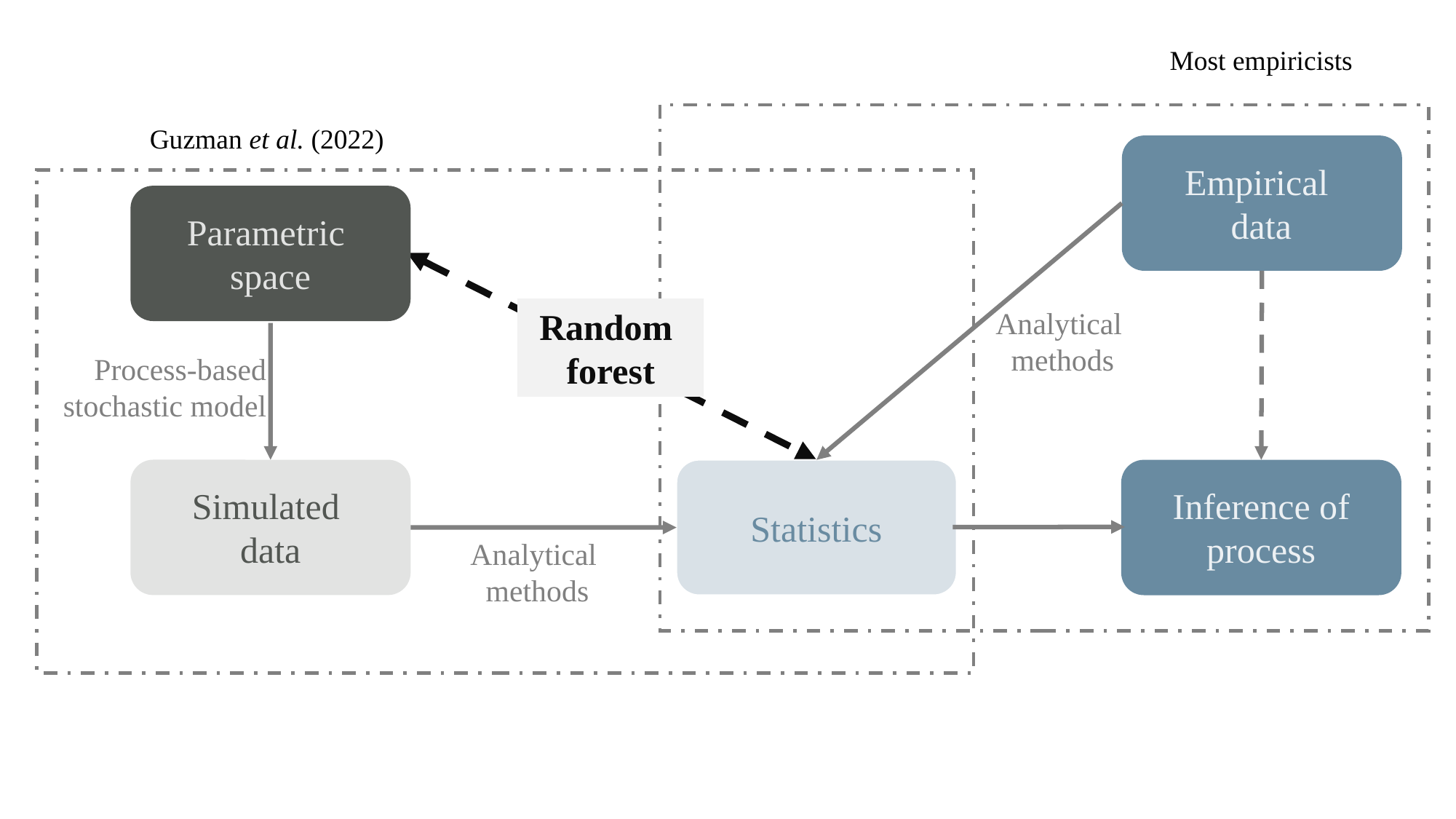

Most empiricists

Guzman et al. (2022)

Empirical
data

Parametric
space
Random
forest
Analytical
methods
Process-based stochastic model

Simulated
data
Inference of process
Statistics
Analytical
methods